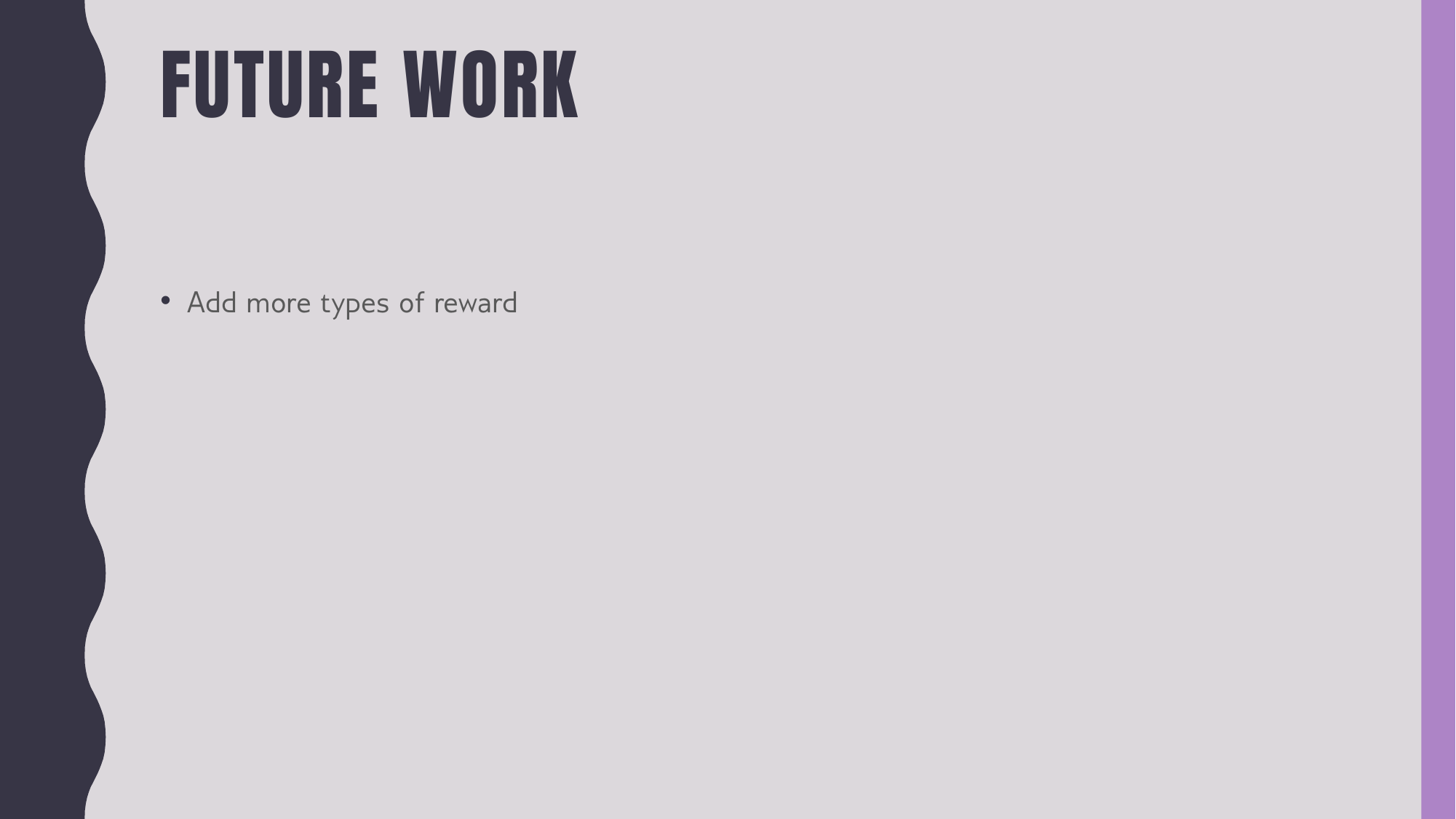

# Future work
Add more types of reward